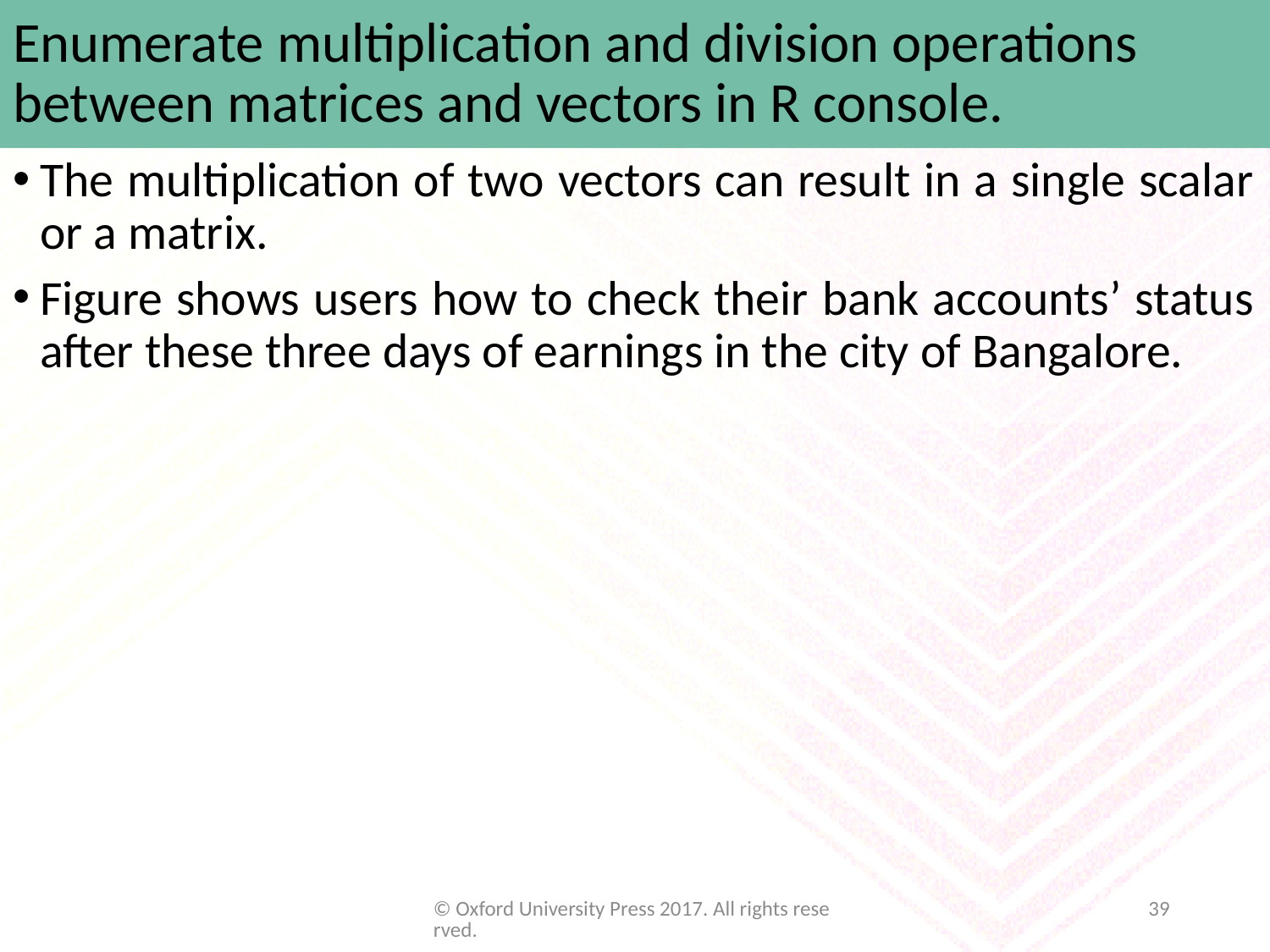

# Enumerate multiplication and division operations between matrices and vectors in R console.
The multiplication of two vectors can result in a single scalar or a matrix.
Figure shows users how to check their bank accounts’ status after these three days of earnings in the city of Bangalore.

© Oxford University Press 2017. All rights reserved.
39